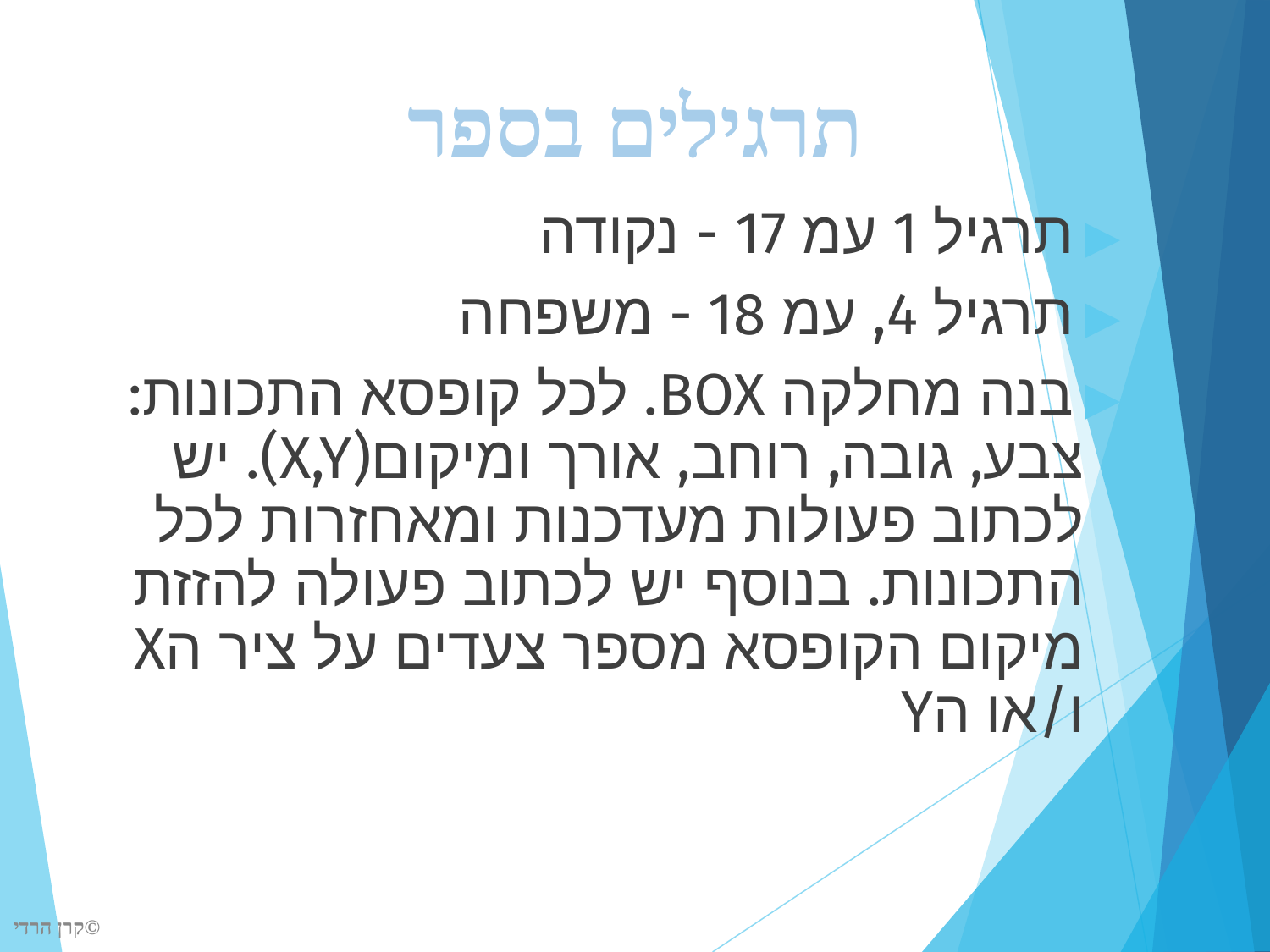

# תרגילים בספר
תרגיל 1 עמ 17 - נקודה
תרגיל 4, עמ 18 - משפחה
בנה מחלקה BOX. לכל קופסא התכונות: צבע, גובה, רוחב, אורך ומיקום(X,Y). יש לכתוב פעולות מעדכנות ומאחזרות לכל התכונות. בנוסף יש לכתוב פעולה להזזת מיקום הקופסא מספר צעדים על ציר הX ו/או הY
©קרן הרדי